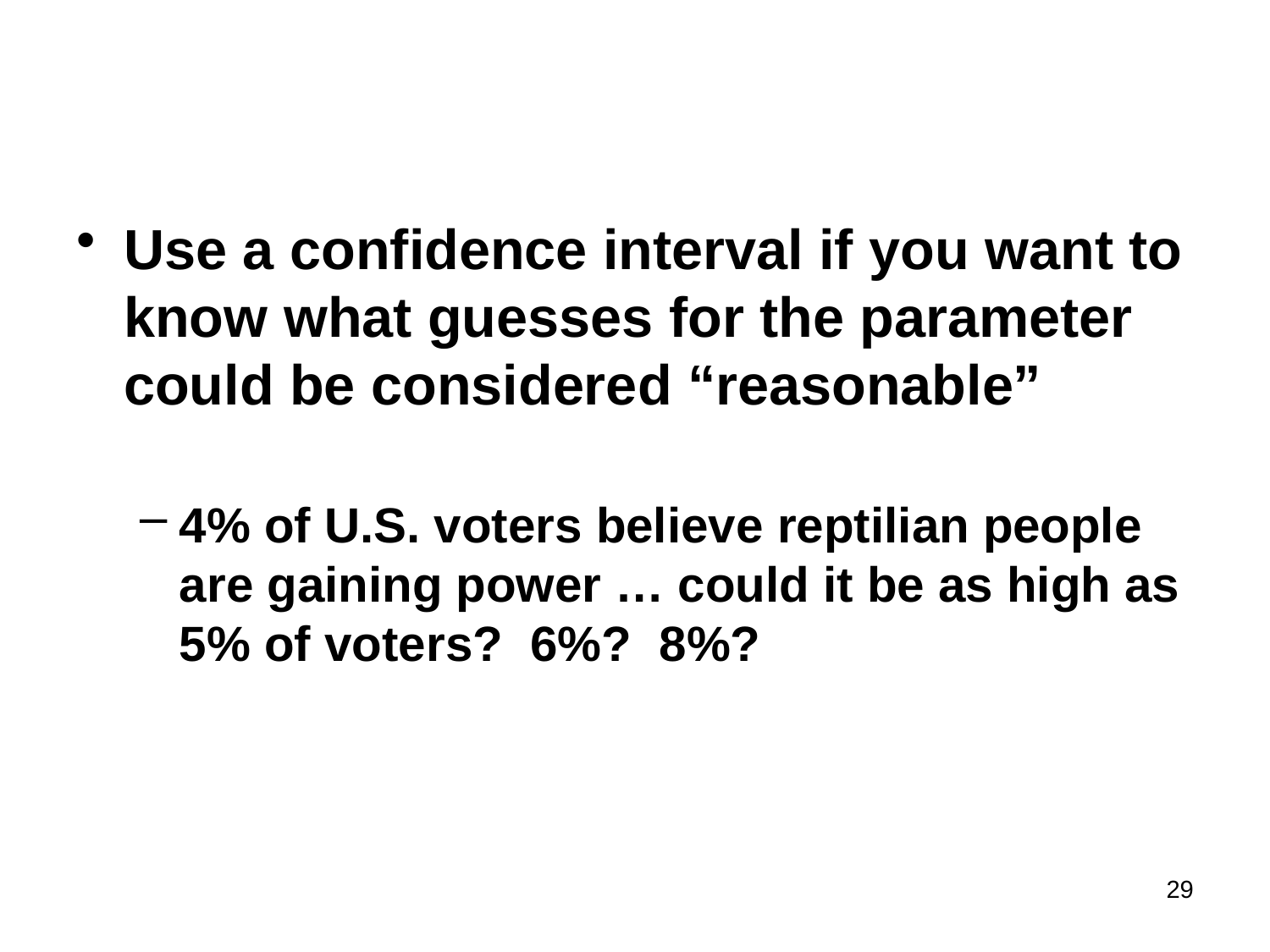

Use a confidence interval if you want to know what guesses for the parameter could be considered “reasonable”

4% of U.S. voters believe reptilian people are gaining power … could it be as high as 5% of voters?  6%?  8%?

29
#